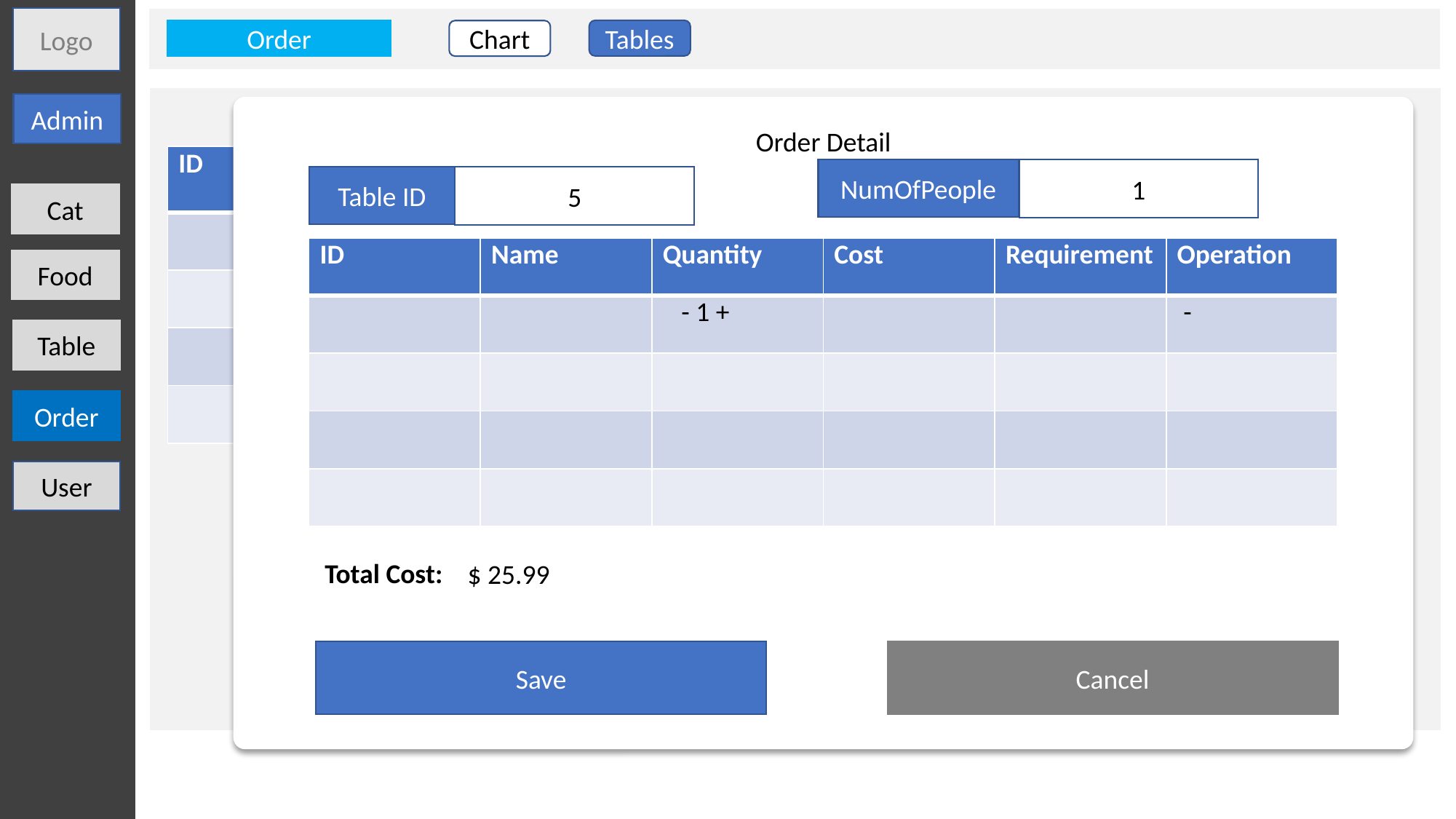

Logo

Tables
Order
Chart

Admin

Order Detail
Save
Cancel
| ID | User | Time | Table Id | people | Cost | Detail | Operation |  |
| --- | --- | --- | --- | --- | --- | --- |
|  |  |  |  |  |  |  |
|  |  |  |  |  |  |  |
|  |  |  |  |  |  |  |
|  |  |  |  |  |  |  |
NumOfPeople
1
Table ID
5
Cat
Delete
View
| ID | Name | Quantity | Cost | Requirement | Operation |
| --- | --- | --- | --- | --- | --- |
|  |  | - 1 + |  |  | - |
|  |  |  |  |  |  |
|  |  |  |  |  |  |
|  |  |  |  |  |  |
Food
Table
Order
User
Total Cost:
$ 25.99